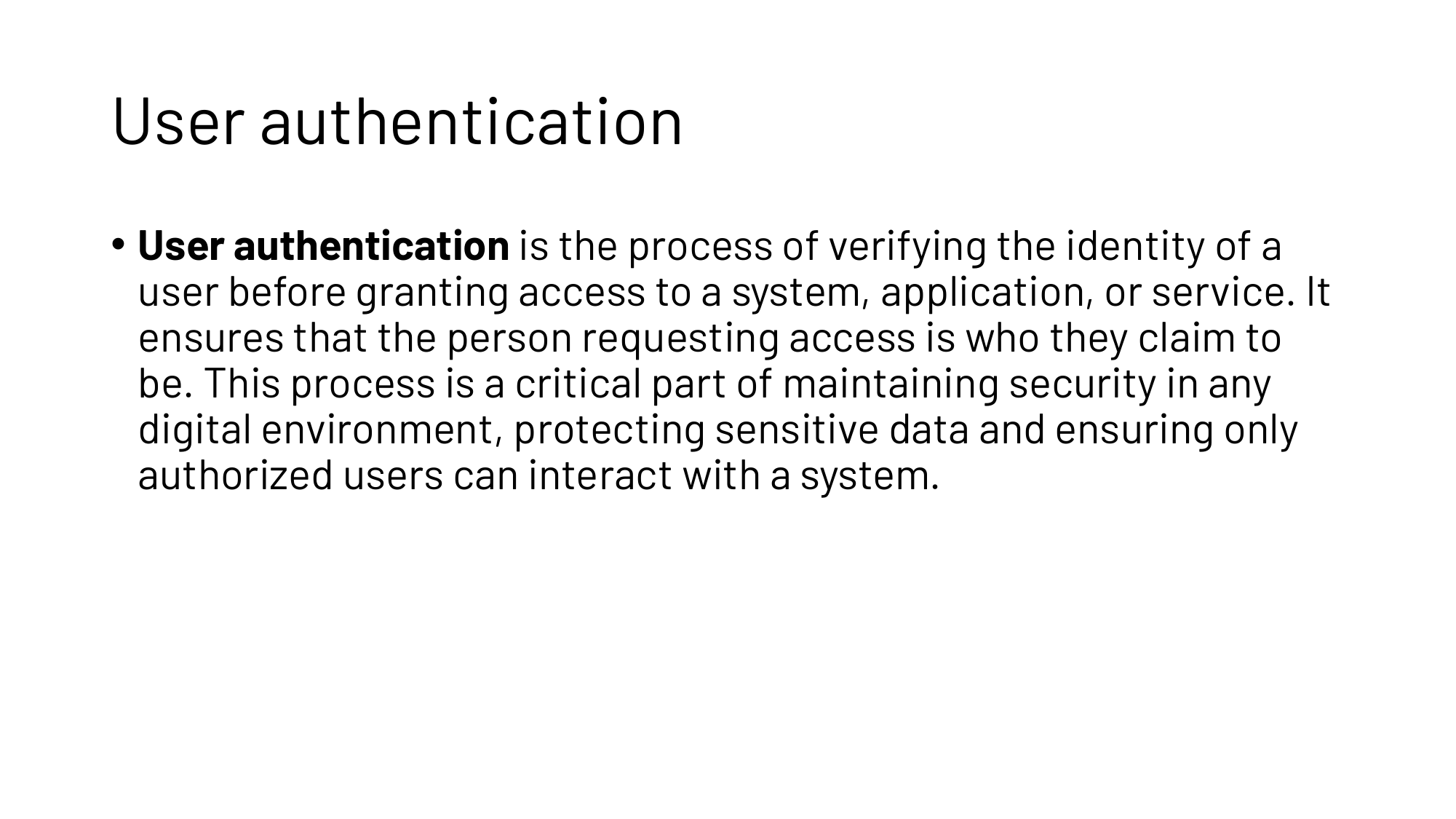

# User authentication
User authentication is the process of verifying the identity of a user before granting access to a system, application, or service. It ensures that the person requesting access is who they claim to be. This process is a critical part of maintaining security in any digital environment, protecting sensitive data and ensuring only authorized users can interact with a system.